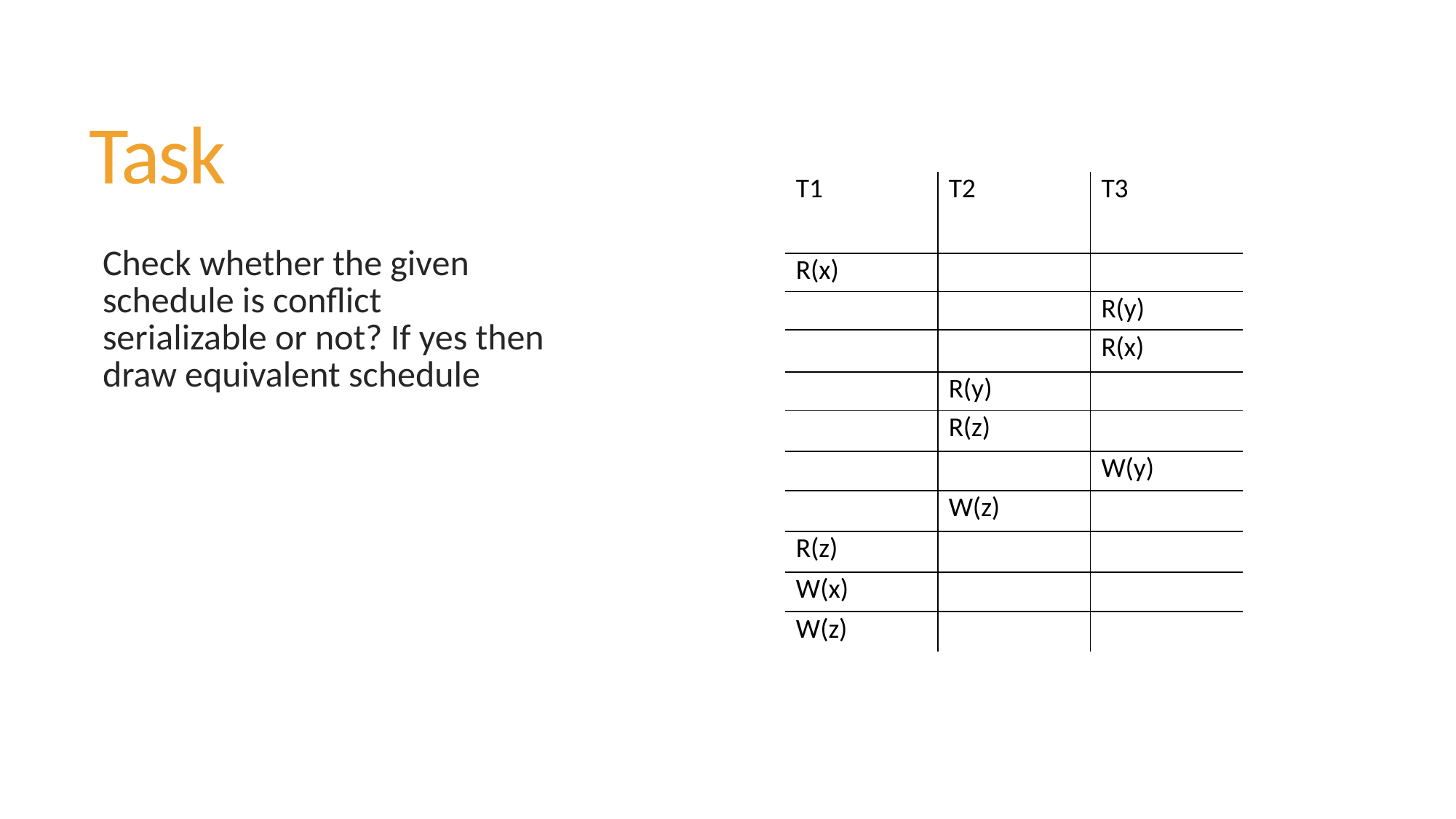

# Task
| T1 | T2 | T3 |
| --- | --- | --- |
| R(x) |  |  |
|  |  | R(y) |
|  |  | R(x) |
|  | R(y) |  |
|  | R(z) |  |
|  |  | W(y) |
|  | W(z) |  |
| R(z) |  |  |
| W(x) |  |  |
| W(z) |  |  |
Check whether the given schedule is conflict serializable or not? If yes then draw equivalent schedule